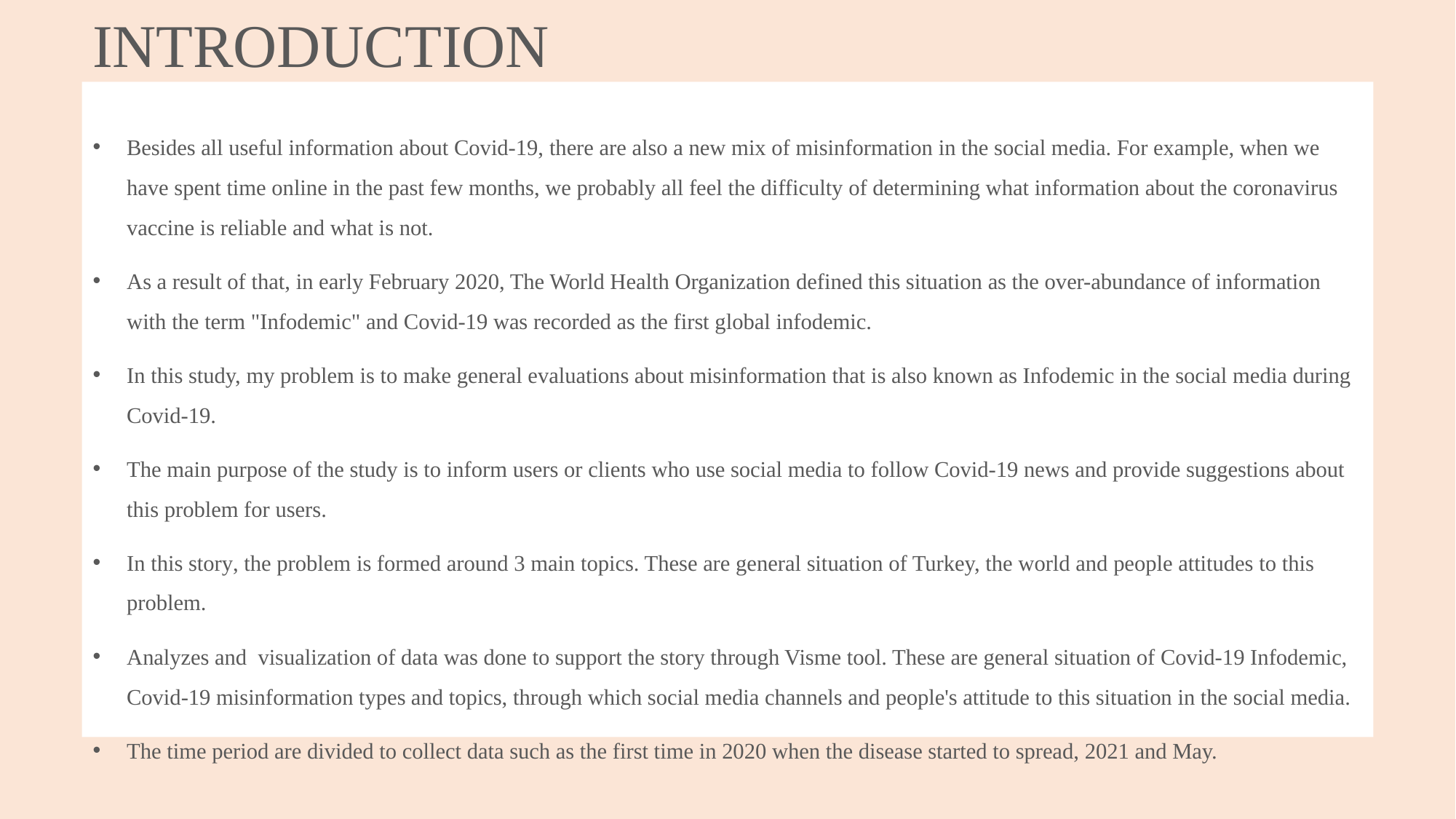

# INTRODUCTION

Besides all useful information about Covid-19, there are also a new mix of misinformation in the social media. For example, when we have spent time online in the past few months, we probably all feel the difficulty of determining what information about the coronavirus vaccine is reliable and what is not.
As a result of that, in early February 2020, The World Health Organization defined this situation as the over-abundance of information with the term "Infodemic" and Covid-19 was recorded as the first global infodemic.
In this study, my problem is to make general evaluations about misinformation that is also known as Infodemic in the social media during Covid-19.
The main purpose of the study is to inform users or clients who use social media to follow Covid-19 news and provide suggestions about this problem for users.
In this story, the problem is formed around 3 main topics. These are general situation of Turkey, the world and people attitudes to this problem.
Analyzes and  visualization of data was done to support the story through Visme tool. These are general situation of Covid-19 Infodemic, Covid-19 misinformation types and topics, through which social media channels and people's attitude to this situation in the social media.
The time period are divided to collect data such as the first time in 2020 when the disease started to spread, 2021 and May.